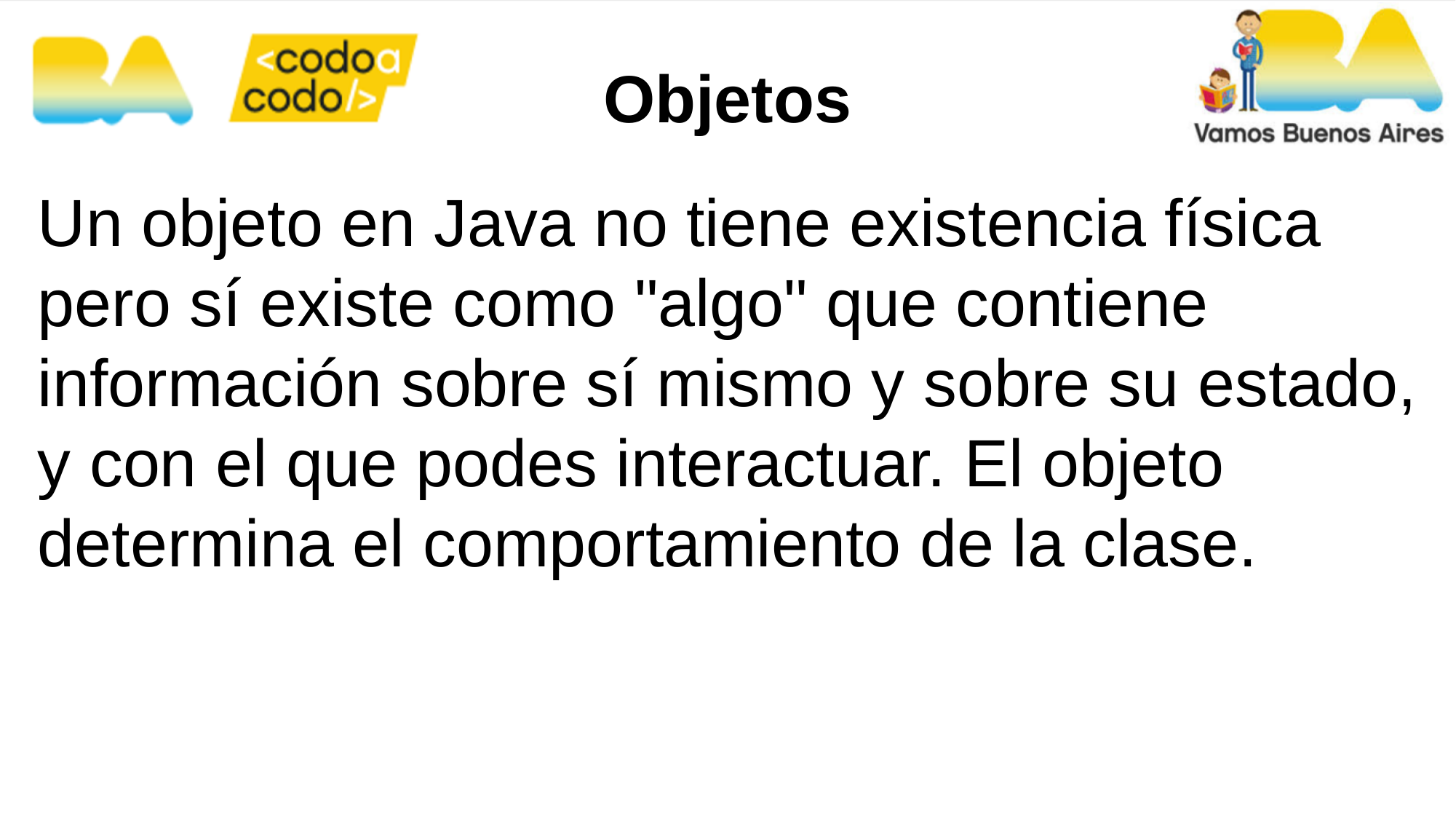

Objetos
Un objeto en Java no tiene existencia física pero sí existe como "algo" que contiene información sobre sí mismo y sobre su estado, y con el que podes interactuar. El objeto determina el comportamiento de la clase.